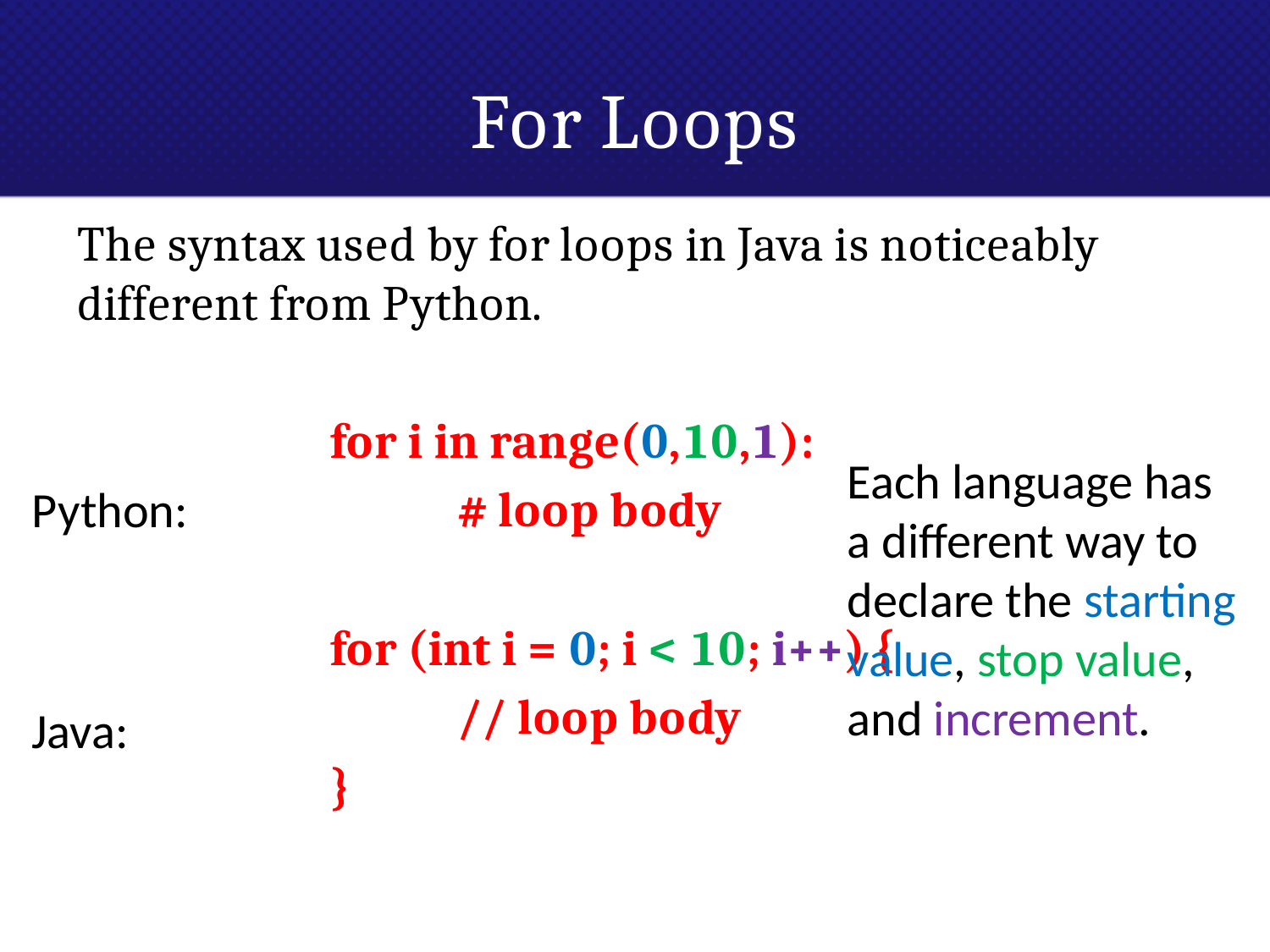

# For Loops
The syntax used by for loops in Java is noticeably different from Python.

		for i in range(0,10,1):
	    		# loop body

		for (int i = 0; i < 10; i++) {
	    		// loop body
		}

Each language has a different way to declare the starting value, stop value, and increment.
Python:
Java: